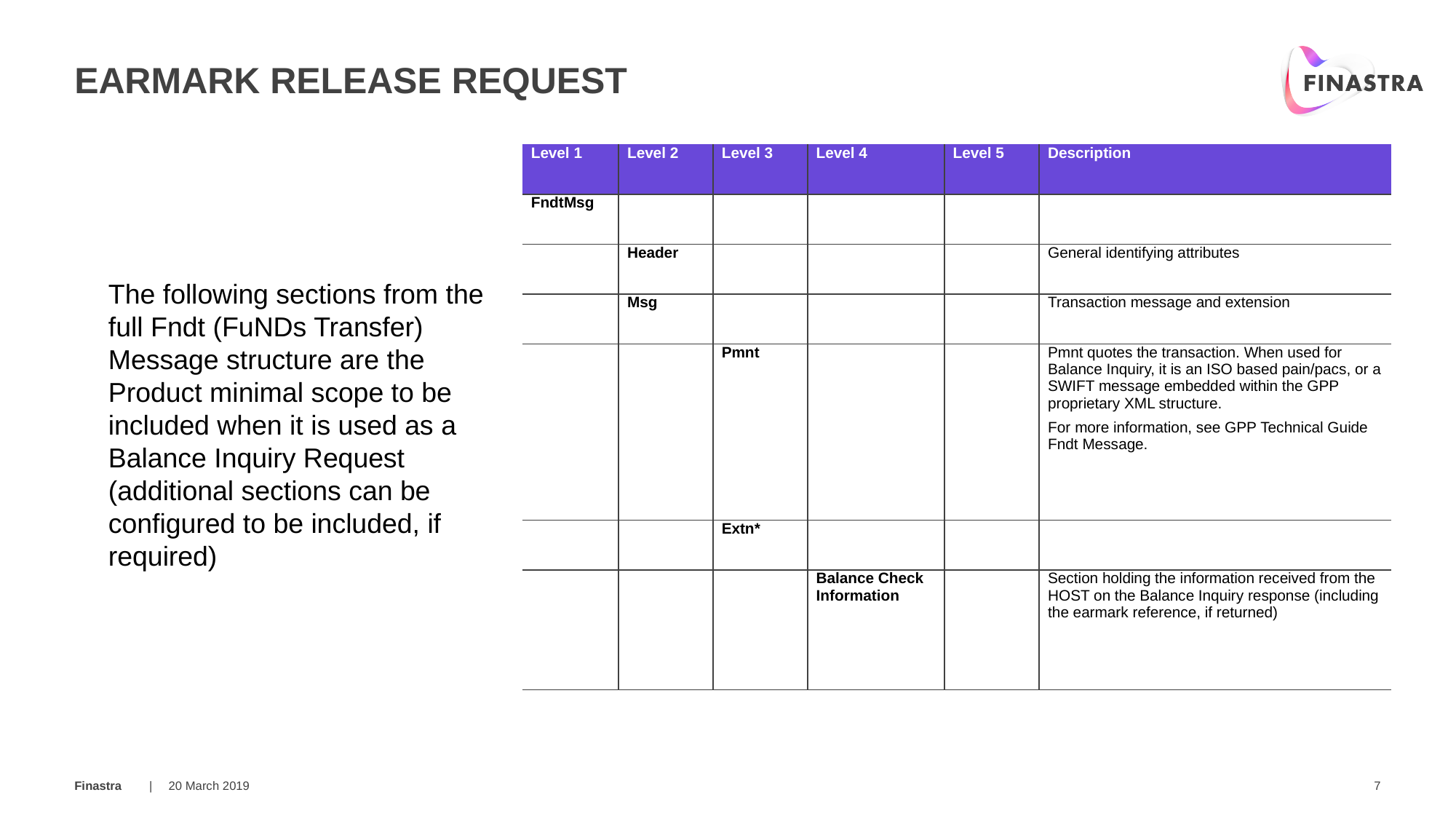

# Earmark Release Request

| Level 1 | Level 2 | Level 3 | Level 4 | Level 5 | Description |
| --- | --- | --- | --- | --- | --- |
| FndtMsg |  |  |  |  |  |
|  | Header |  |  |  | General identifying attributes |
|  | Msg |  |  |  | Transaction message and extension |
|  |  | Pmnt |  |  | Pmnt quotes the transaction. When used for Balance Inquiry, it is an ISO based pain/pacs, or a SWIFT message embedded within the GPP proprietary XML structure. For more information, see GPP Technical Guide Fndt Message. |
|  |  | Extn\* |  |  |  |
|  |  |  | Balance Check Information |  | Section holding the information received from the HOST on the Balance Inquiry response (including the earmark reference, if returned) |

The following sections from the full Fndt (FuNDs Transfer) Message structure are the Product minimal scope to be included when it is used as a Balance Inquiry Request (additional sections can be configured to be included, if required)
20 March 2019
7